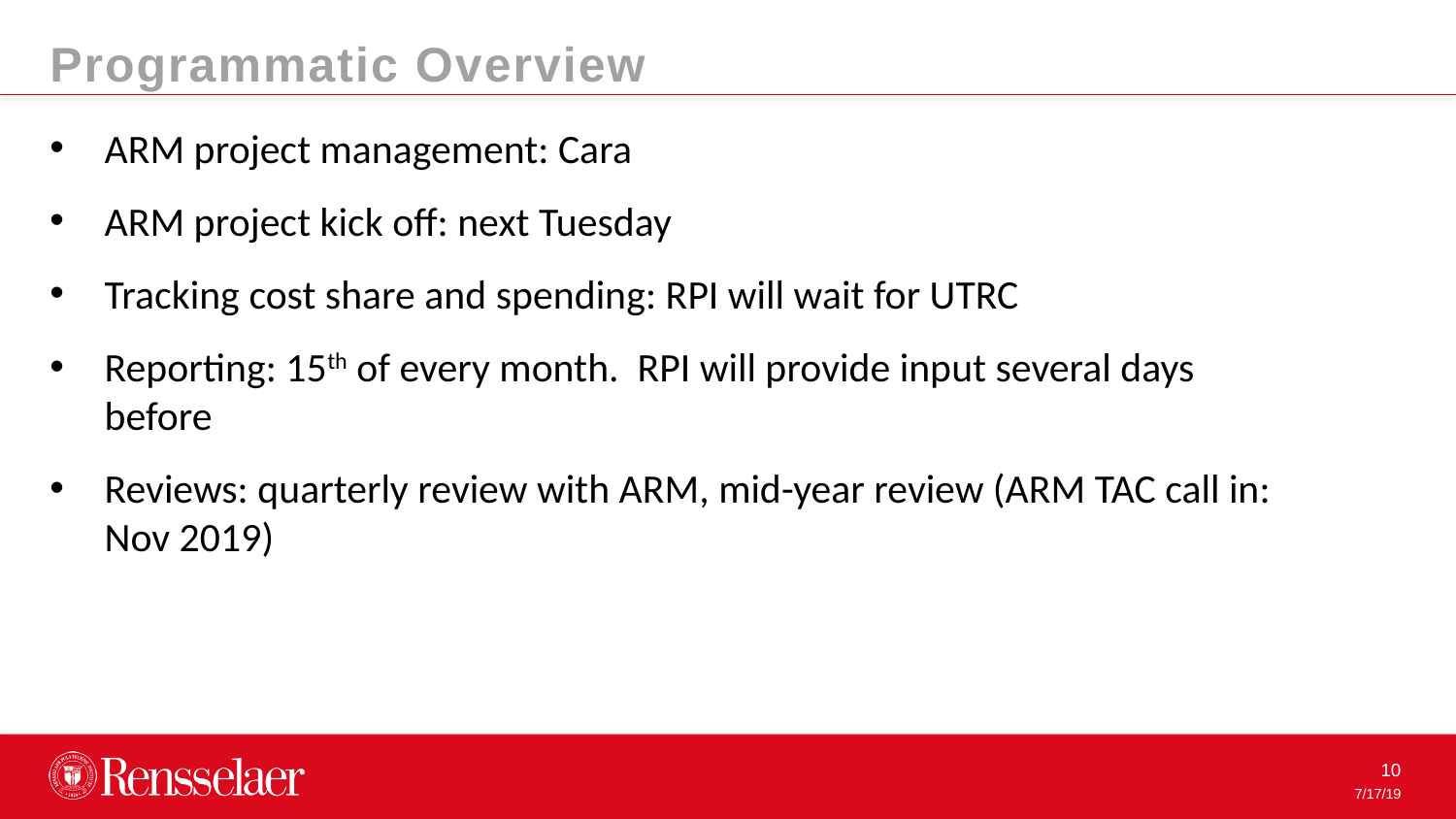

Programmatic Overview
ARM project management: Cara
ARM project kick off: next Tuesday
Tracking cost share and spending: RPI will wait for UTRC
Reporting: 15th of every month.  RPI will provide input several days before
Reviews: quarterly review with ARM, mid-year review (ARM TAC call in: Nov 2019)